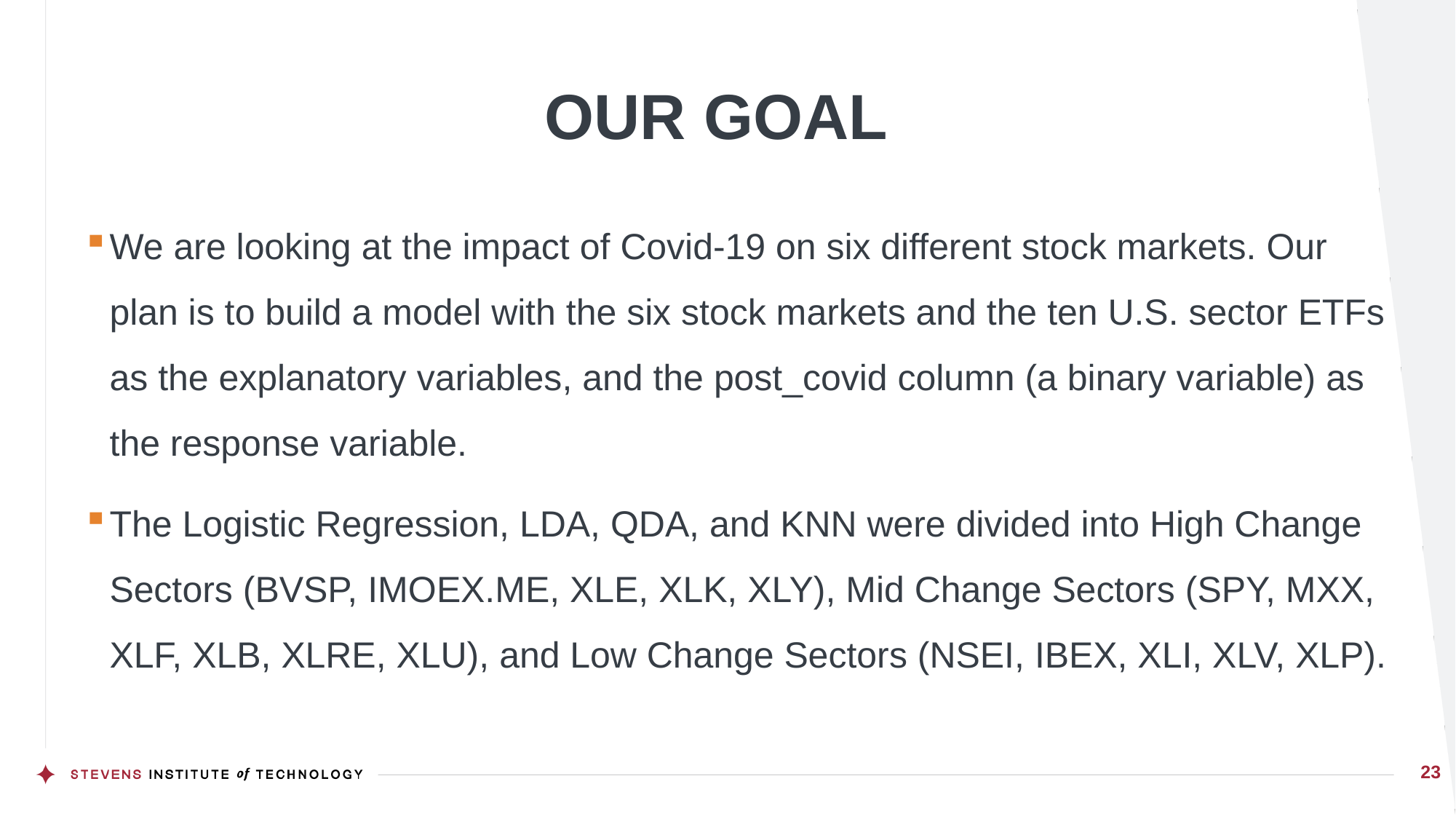

# OUR GOAL
We are looking at the impact of Covid-19 on six different stock markets. Our plan is to build a model with the six stock markets and the ten U.S. sector ETFs as the explanatory variables, and the post_covid column (a binary variable) as the response variable.
The Logistic Regression, LDA, QDA, and KNN were divided into High Change Sectors (BVSP, IMOEX.ME, XLE, XLK, XLY), Mid Change Sectors (SPY, MXX, XLF, XLB, XLRE, XLU), and Low Change Sectors (NSEI, IBEX, XLI, XLV, XLP).
23